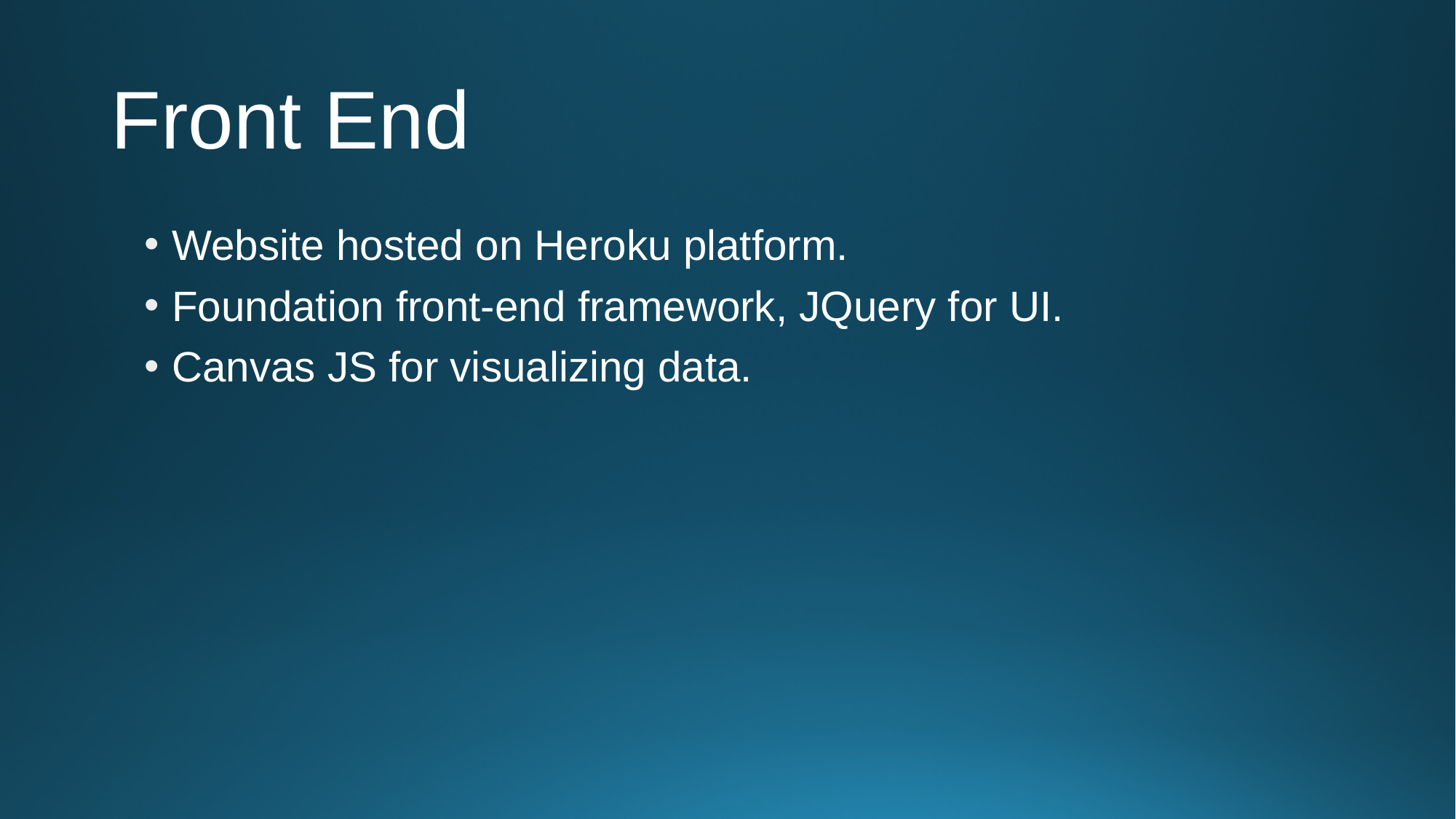

# Front End
Website hosted on Heroku platform.
Foundation front-end framework, JQuery for UI.
Canvas JS for visualizing data.